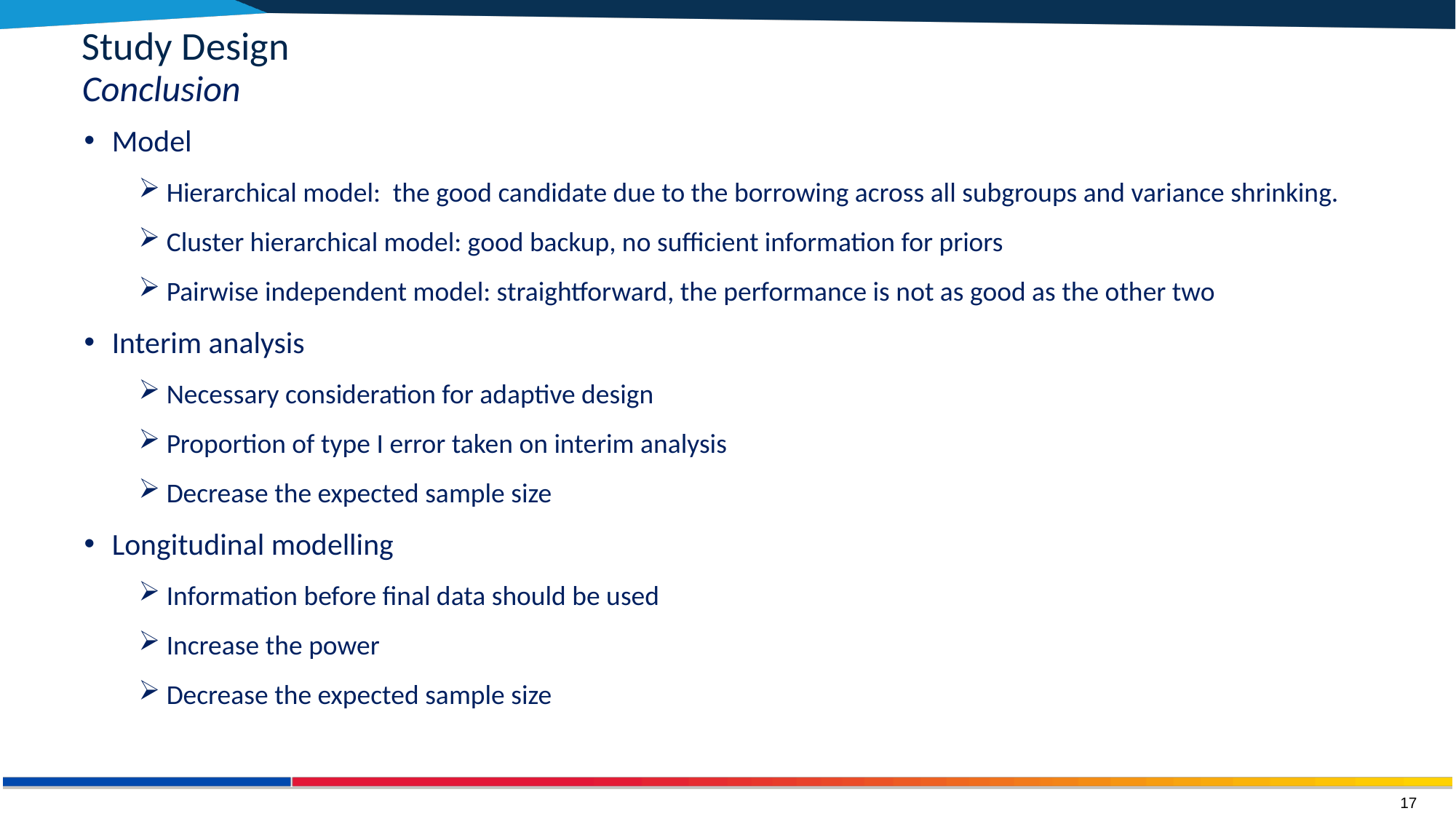

Study Design
Conclusion
Model
Hierarchical model:  the good candidate due to the borrowing across all subgroups and variance shrinking.
Cluster hierarchical model: good backup, no sufficient information for priors
Pairwise independent model: straightforward, the performance is not as good as the other two
Interim analysis
Necessary consideration for adaptive design
Proportion of type I error taken on interim analysis
Decrease the expected sample size
Longitudinal modelling
Information before final data should be used
Increase the power
Decrease the expected sample size